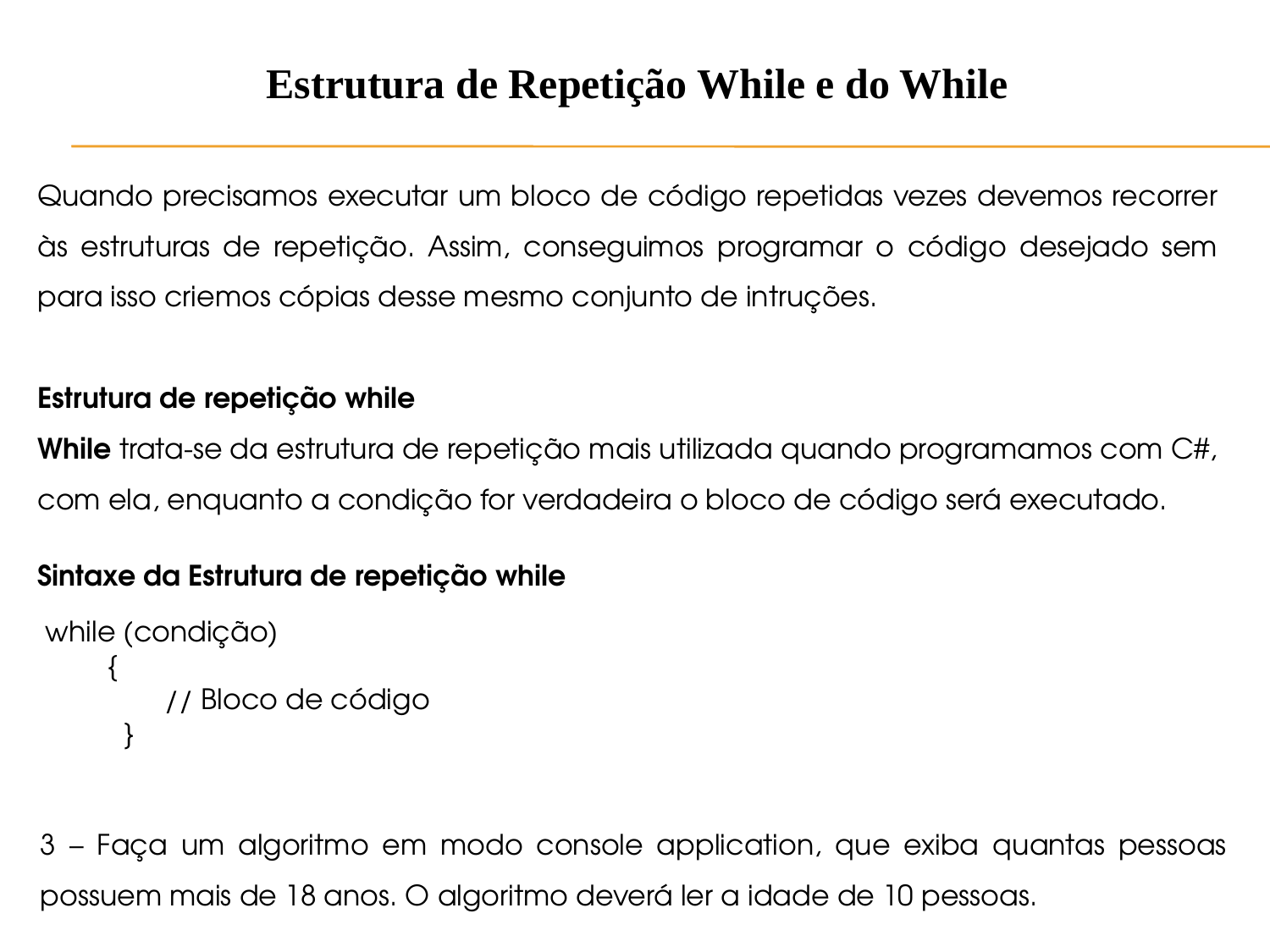

Estrutura de Repetição While e do While
Quando precisamos executar um bloco de código repetidas vezes devemos recorrer às estruturas de repetição. Assim, conseguimos programar o código desejado sem para isso criemos cópias desse mesmo conjunto de intruções.

Estrutura de repetição while
While trata-se da estrutura de repetição mais utilizada quando programamos com C#, com ela, enquanto a condição for verdadeira o bloco de código será executado.

Sintaxe da Estrutura de repetição while

 while (condição)
         {
	// Bloco de código
           }
3 – Faça um algoritmo em modo console application, que exiba quantas pessoas possuem mais de 18 anos. O algoritmo deverá ler a idade de 10 pessoas.